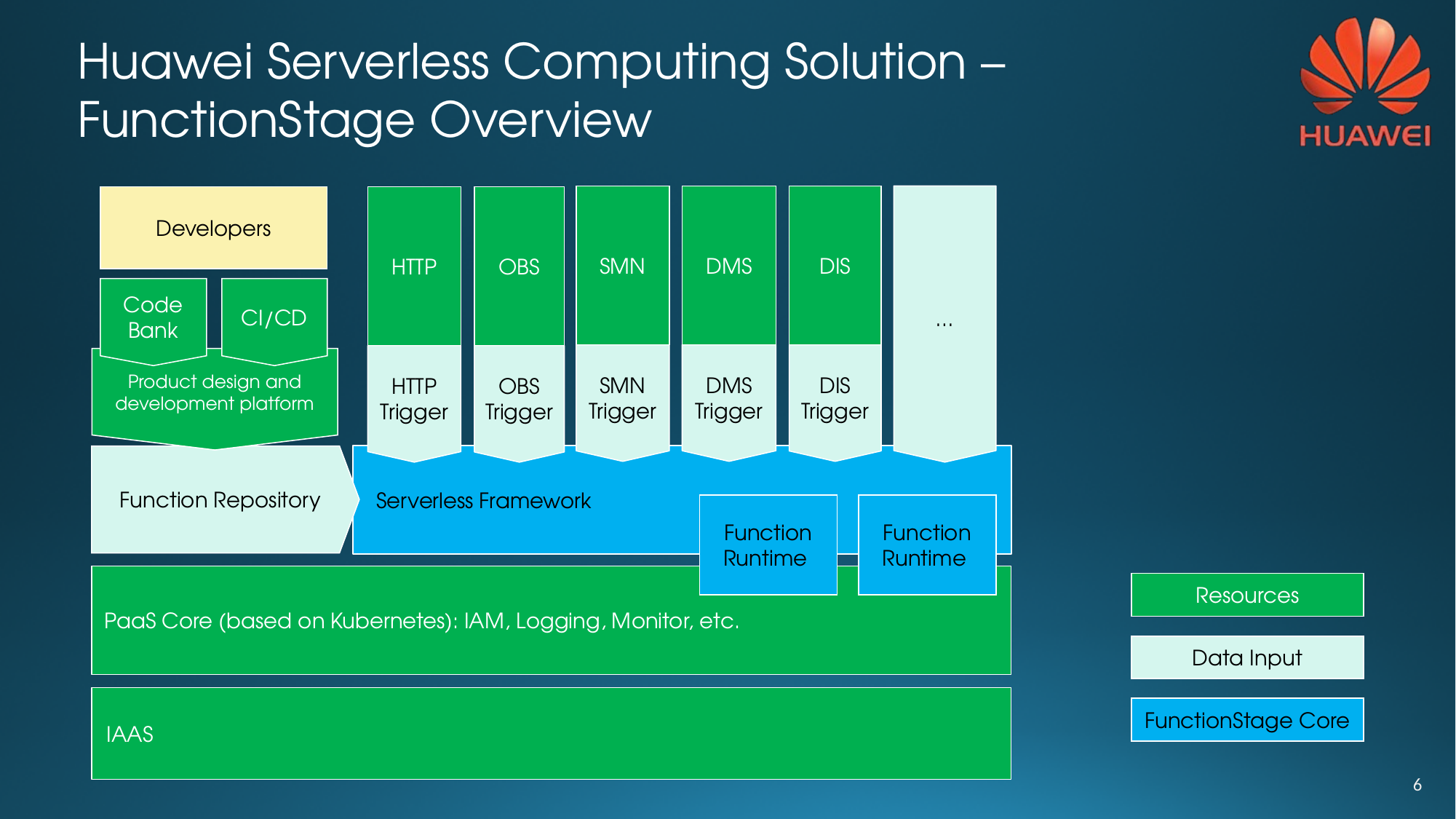

Huawei Serverless Computing Solution – FunctionStage Overview
DIS
DMS
…
HTTP
OBS
Developers
Code Bank
CI/CD
DMS Trigger
DIS Trigger
HTTP Trigger
OBS Trigger
Product design and
development platform
    Serverless Framework
Function Repository
Function Runtime
Function Runtime
PaaS Core (based on Kubernetes): IAM, Logging, Monitor, etc.
 IAAS
SMN
SMN
Trigger
Resources
Data Input
FunctionStage Core
6